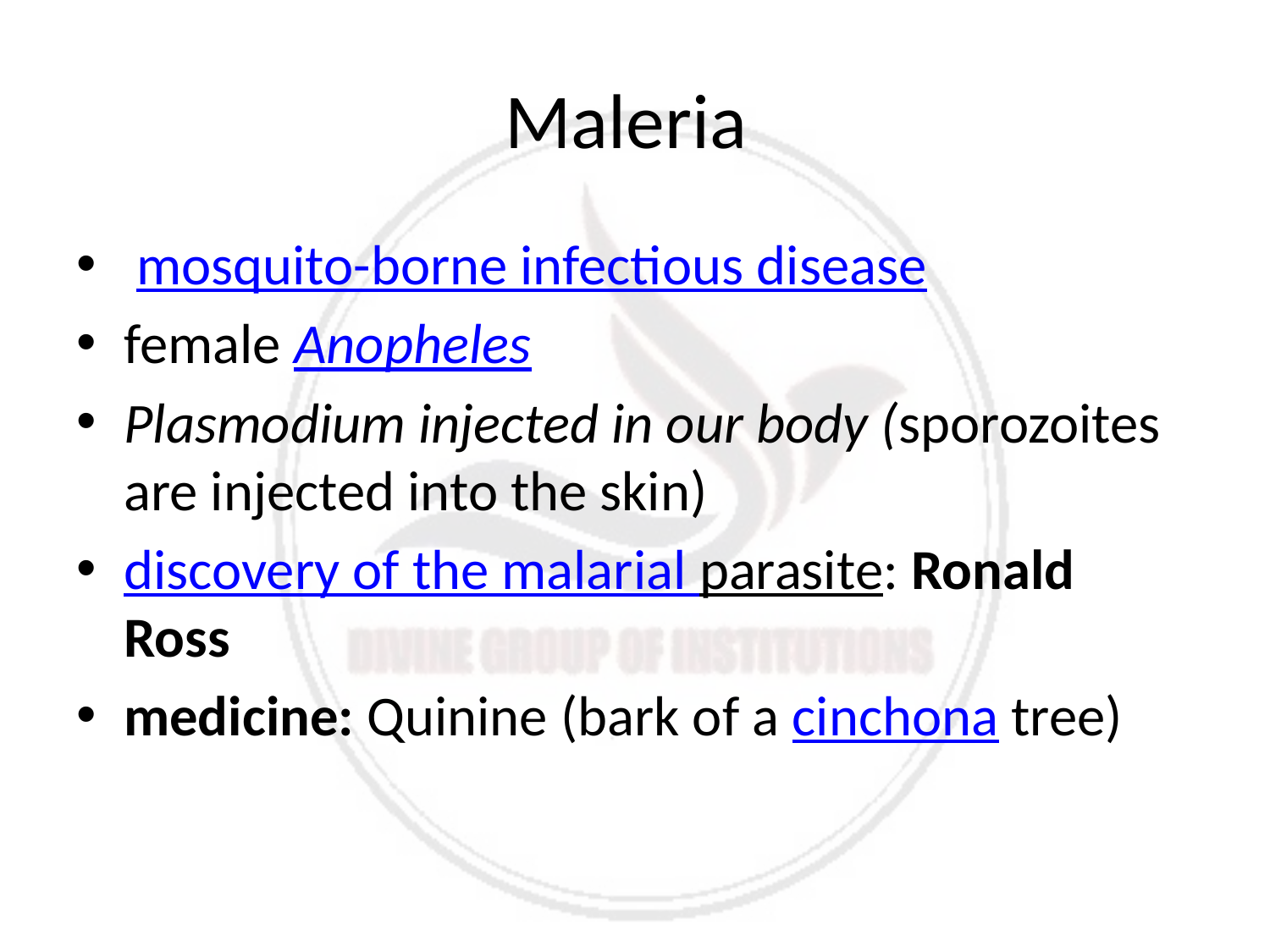

# Maleria
 mosquito-borne infectious disease
female Anopheles
Plasmodium injected in our body (sporozoites are injected into the skin)
discovery of the malarial parasite: Ronald Ross
medicine: Quinine (bark of a cinchona tree)